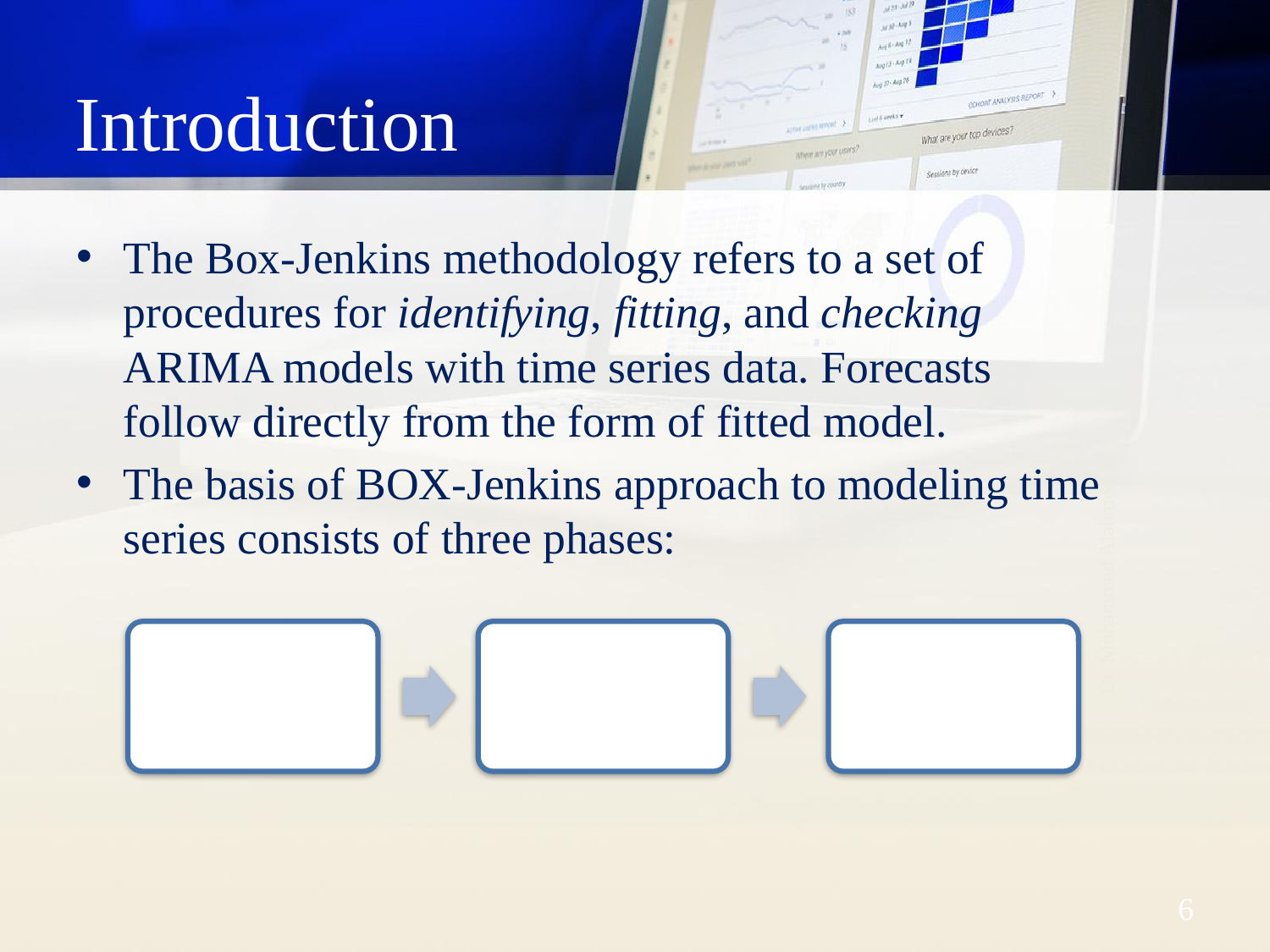

# Introduction
The Box-Jenkins methodology refers to a set of procedures for identifying, fitting, and checking ARIMA models with time series data. Forecasts follow directly from the form of fitted model.
The basis of BOX-Jenkins approach to modeling time series consists of three phases:
Dr. Mohammed Alahmed

Identification
Estimation and testing
Application

6